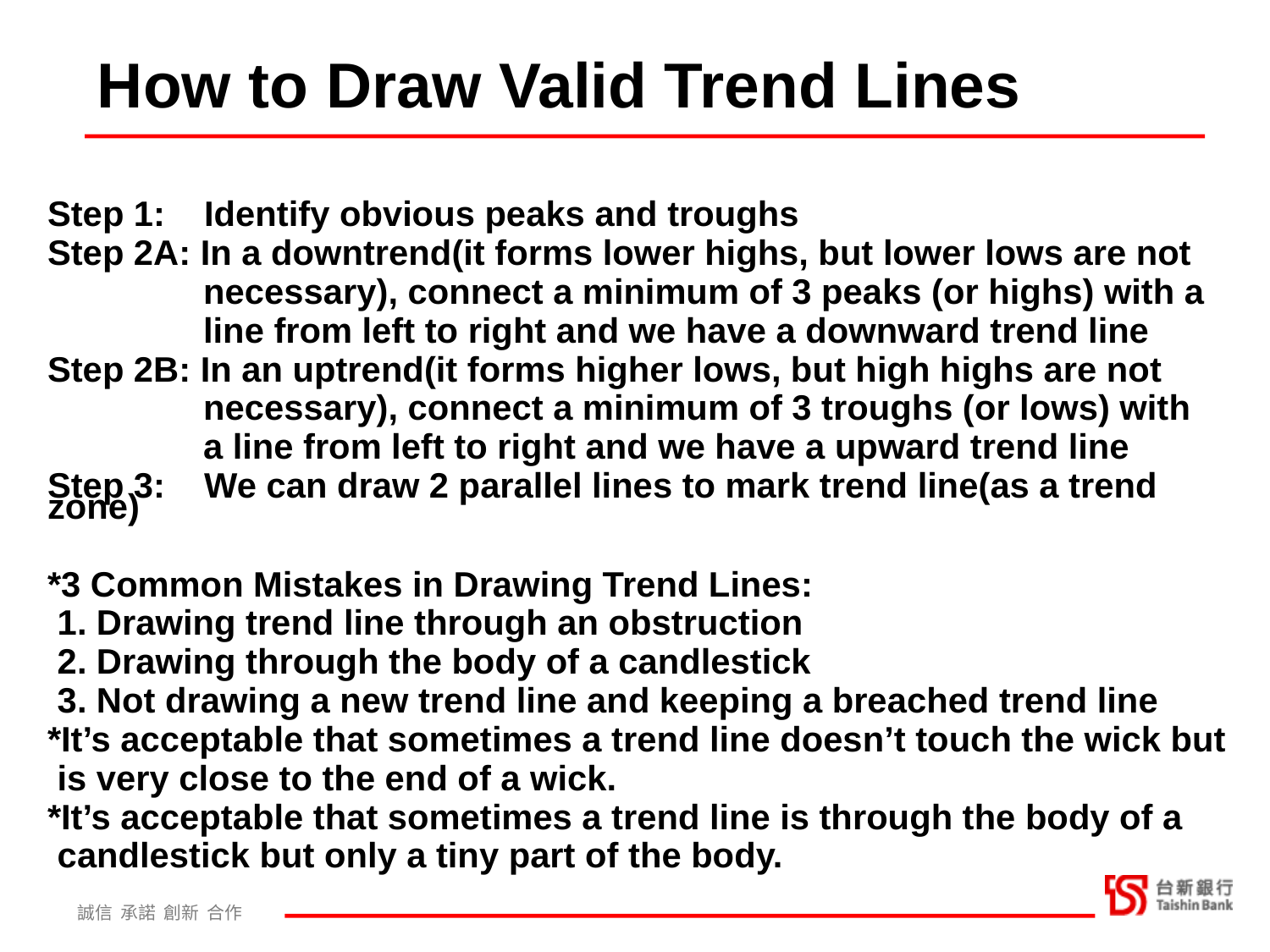

How to Draw Valid Trend Lines
Step 1:    Identify obvious peaks and troughs
Step 2A: In a downtrend(it forms lower highs, but lower lows are not
                necessary), connect a minimum of 3 peaks (or highs) with a
                line from left to right and we have a downward trend line
Step 2B: In an uptrend(it forms higher lows, but high highs are not
                necessary), connect a minimum of 3 troughs (or lows) with
                a line from left to right and we have a upward trend line
Step 3:    We can draw 2 parallel lines to mark trend line(as a trend zone)

*3 Common Mistakes in Drawing Trend Lines:
 1. Drawing trend line through an obstruction
 2. Drawing through the body of a candlestick
 3. Not drawing a new trend line and keeping a breached trend line
*It’s acceptable that sometimes a trend line doesn’t touch the wick but
 is very close to the end of a wick.
*It’s acceptable that sometimes a trend line is through the body of a
 candlestick but only a tiny part of the body.